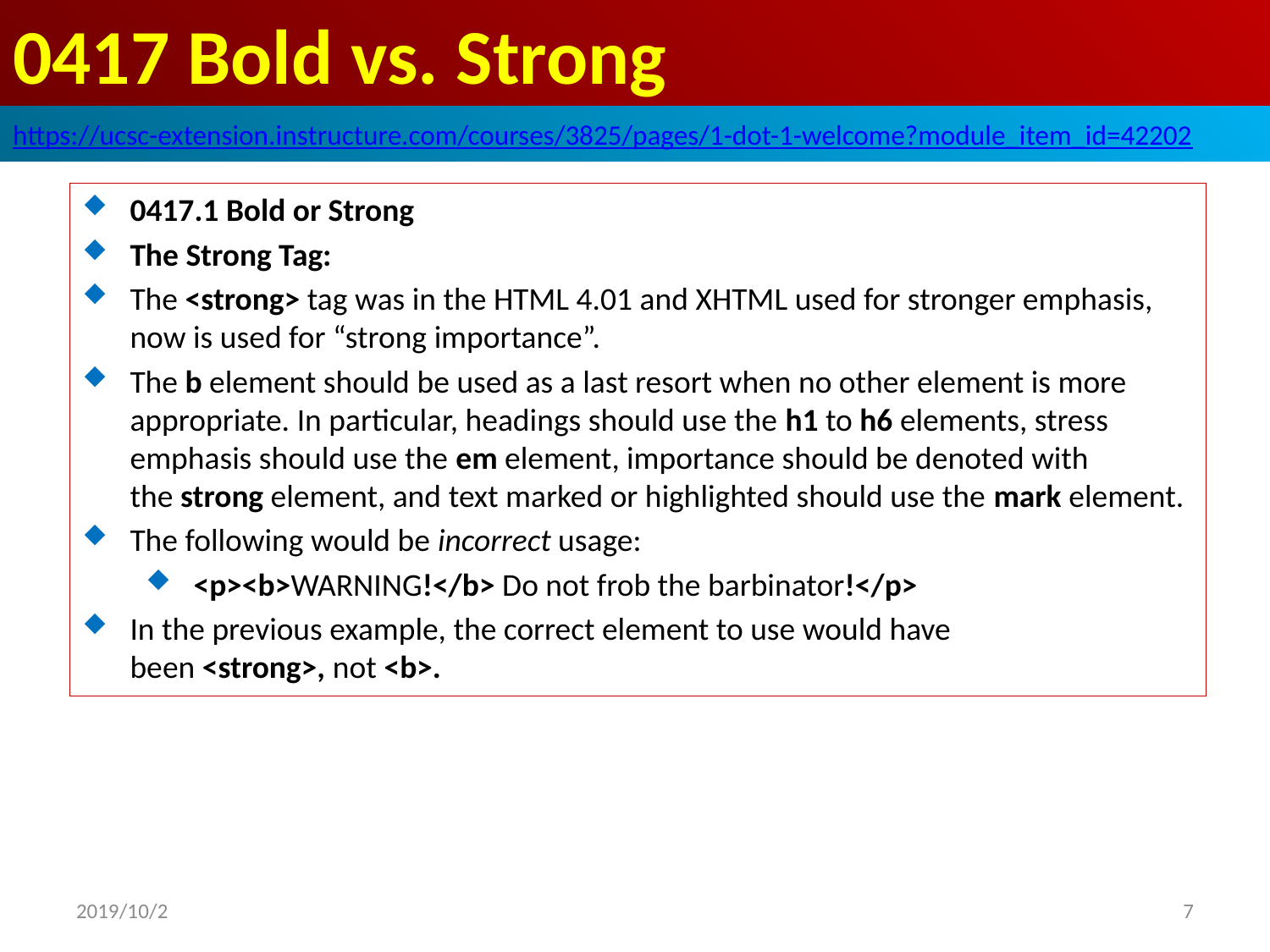

# 0417 Bold vs. Strong
https://ucsc-extension.instructure.com/courses/3825/pages/1-dot-1-welcome?module_item_id=42202
0417.1 Bold or Strong
The Strong Tag:
The <strong> tag was in the HTML 4.01 and XHTML used for stronger emphasis, now is used for “strong importance”.
The b element should be used as a last resort when no other element is more appropriate. In particular, headings should use the h1 to h6 elements, stress emphasis should use the em element, importance should be denoted with the strong element, and text marked or highlighted should use the mark element.
The following would be incorrect usage:
<p><b>WARNING!</b> Do not frob the barbinator!</p>
In the previous example, the correct element to use would have been <strong>, not <b>.
2019/10/2
7